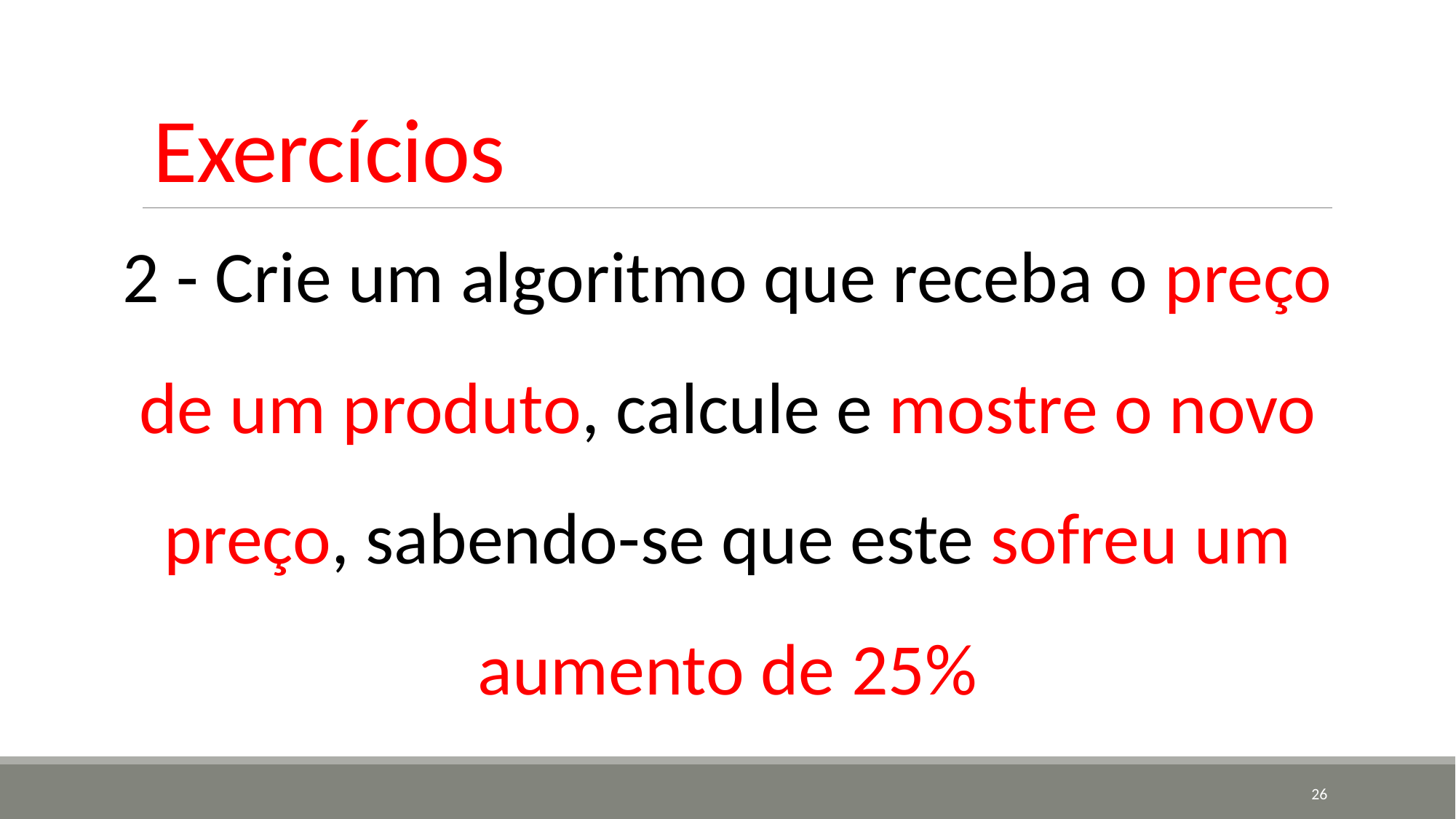

# Exercícios
2 - Crie um algoritmo que receba o preço de um produto, calcule e mostre o novo preço, sabendo-se que este sofreu um aumento de 25%
26